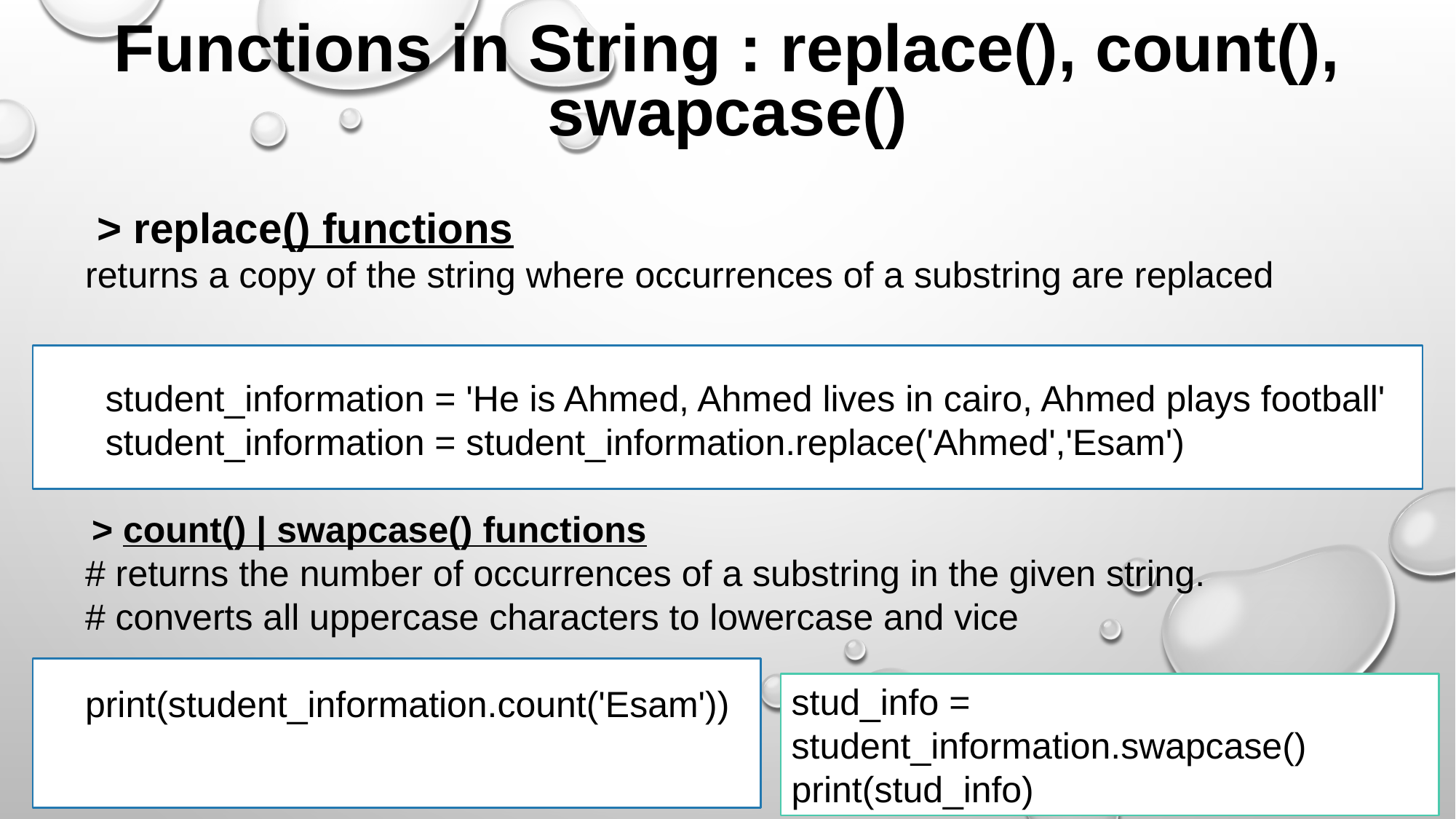

Functions in String : replace(), count(), swapcase()
 > replace() functions
returns a copy of the string where occurrences of a substring are replaced

student_information = 'He is Ahmed, Ahmed lives in cairo, Ahmed plays football'
student_information = student_information.replace('Ahmed','Esam')

> count() | swapcase() functions
# returns the number of occurrences of a substring in the given string.
# converts all uppercase characters to lowercase and vice

print(student_information.count('Esam'))

stud_info = student_information.swapcase()
print(stud_info)